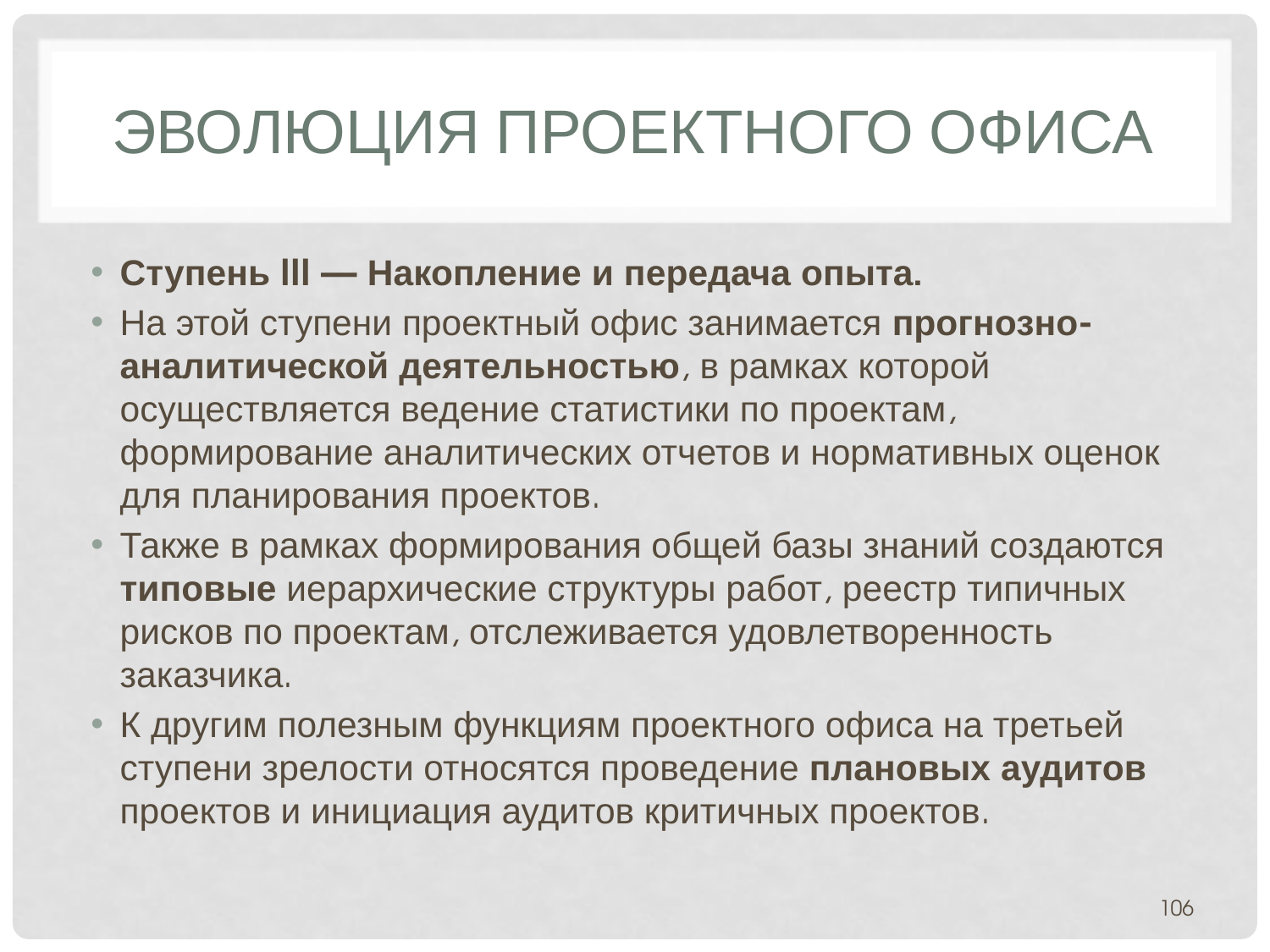

# ЭВОЛЮЦИЯ ПРОЕКТНОГО ОФИСА
Ступень III — Накопление и передача опыта.
На этой ступени проектный офис занимается прогнозно-аналитической деятельностью, в рамках которой осуществляется ведение статистики по проектам, формирование аналитических отчетов и нормативных оценок для планирования проектов.
Также в рамках формирования общей базы знаний создаются типовые иерархические структуры работ, реестр типичных рисков по проектам, отслеживается удовлетворенность заказчика.
К другим полезным функциям проектного офиса на третьей ступени зрелости относятся проведение плановых аудитов проектов и инициация аудитов критичных проектов.
106